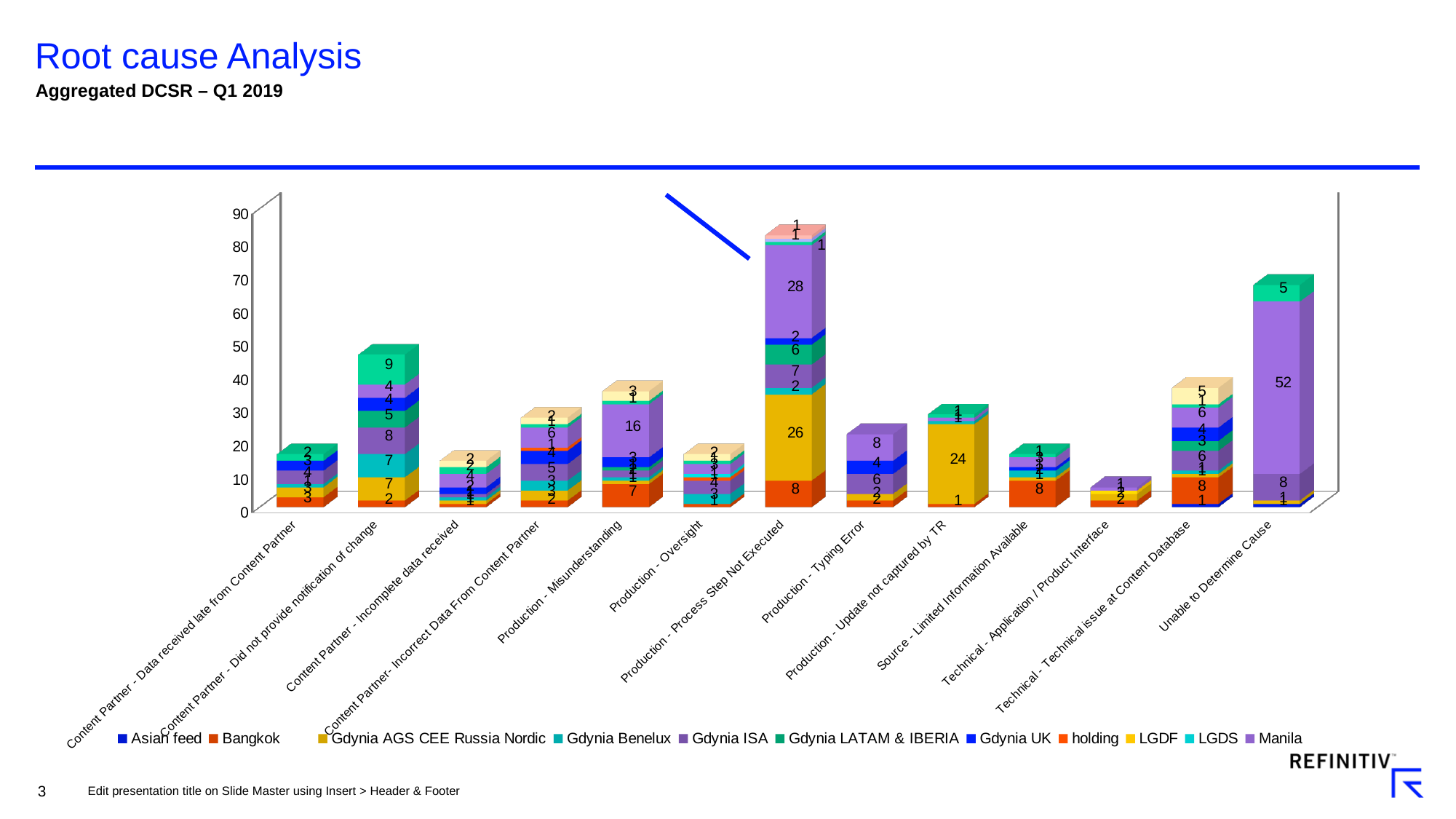

# Root cause Analysis
Aggregated DCSR – Q1 2019

[unsupported chart]

Edit presentation title on Slide Master using Insert > Header & Footer